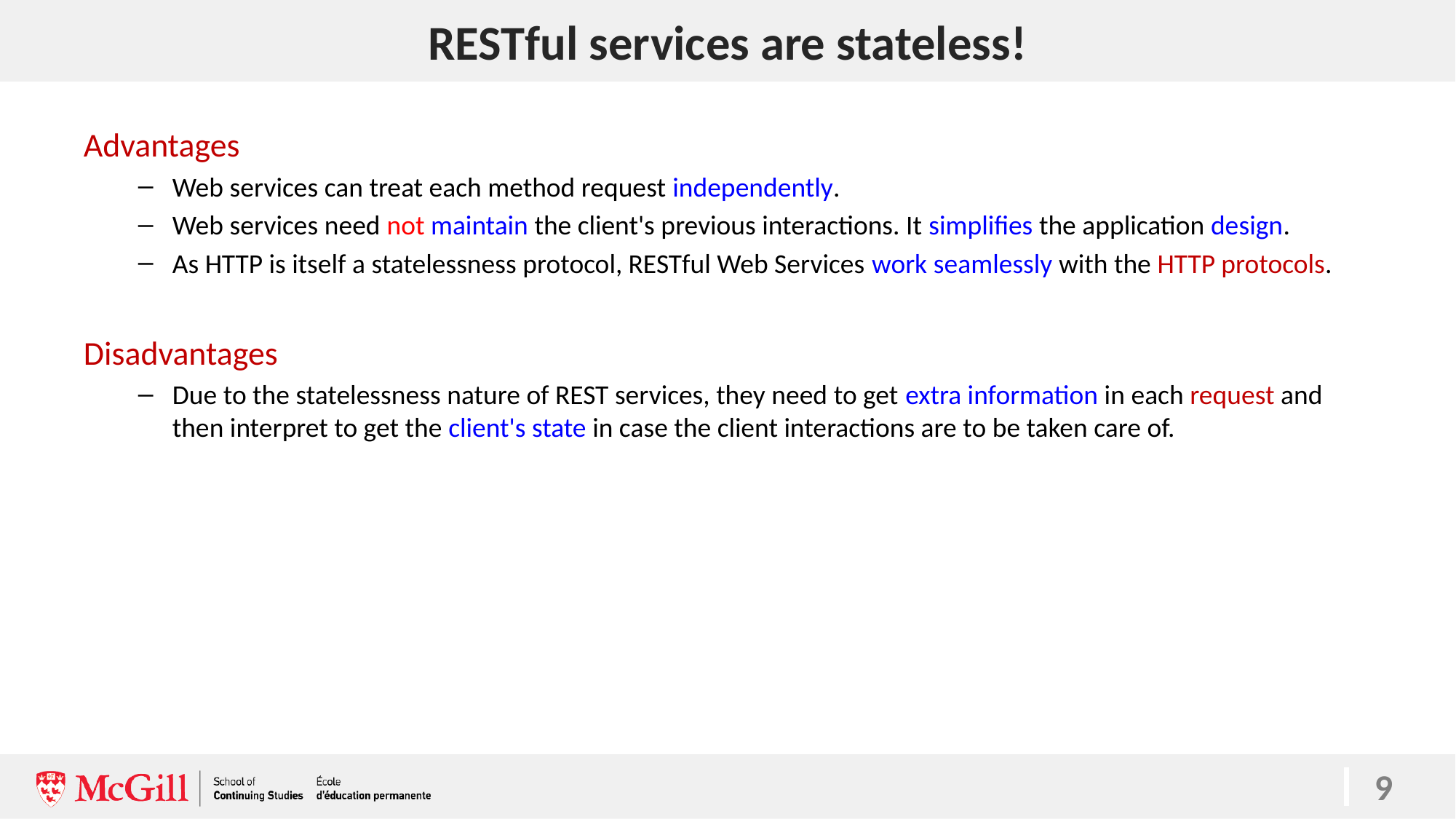

# RESTful services are stateless!
9
Advantages
Web services can treat each method request independently.
Web services need not maintain the client's previous interactions. It simplifies the application design.
As HTTP is itself a statelessness protocol, RESTful Web Services work seamlessly with the HTTP protocols.

Disadvantages
Due to the statelessness nature of REST services, they need to get extra information in each request and then interpret to get the client's state in case the client interactions are to be taken care of.